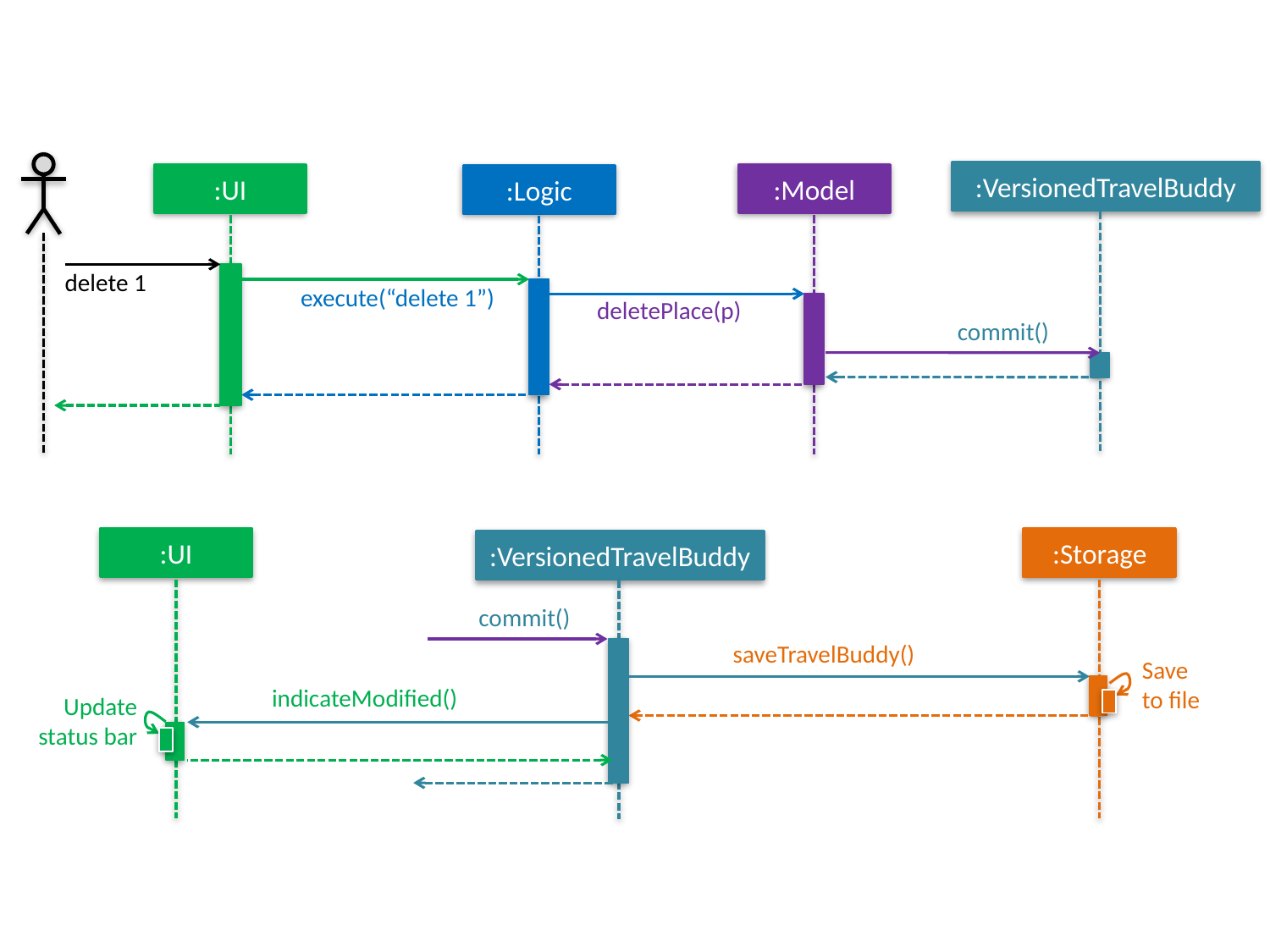

:VersionedTravelBuddy
:UI
:Model
:Logic

delete 1

execute(“delete 1”)

deletePlace(p)
commit()

:UI
:Storage
:VersionedTravelBuddy
commit()
saveTravelBuddy()

Save
to file

indicateModified()
Update status bar